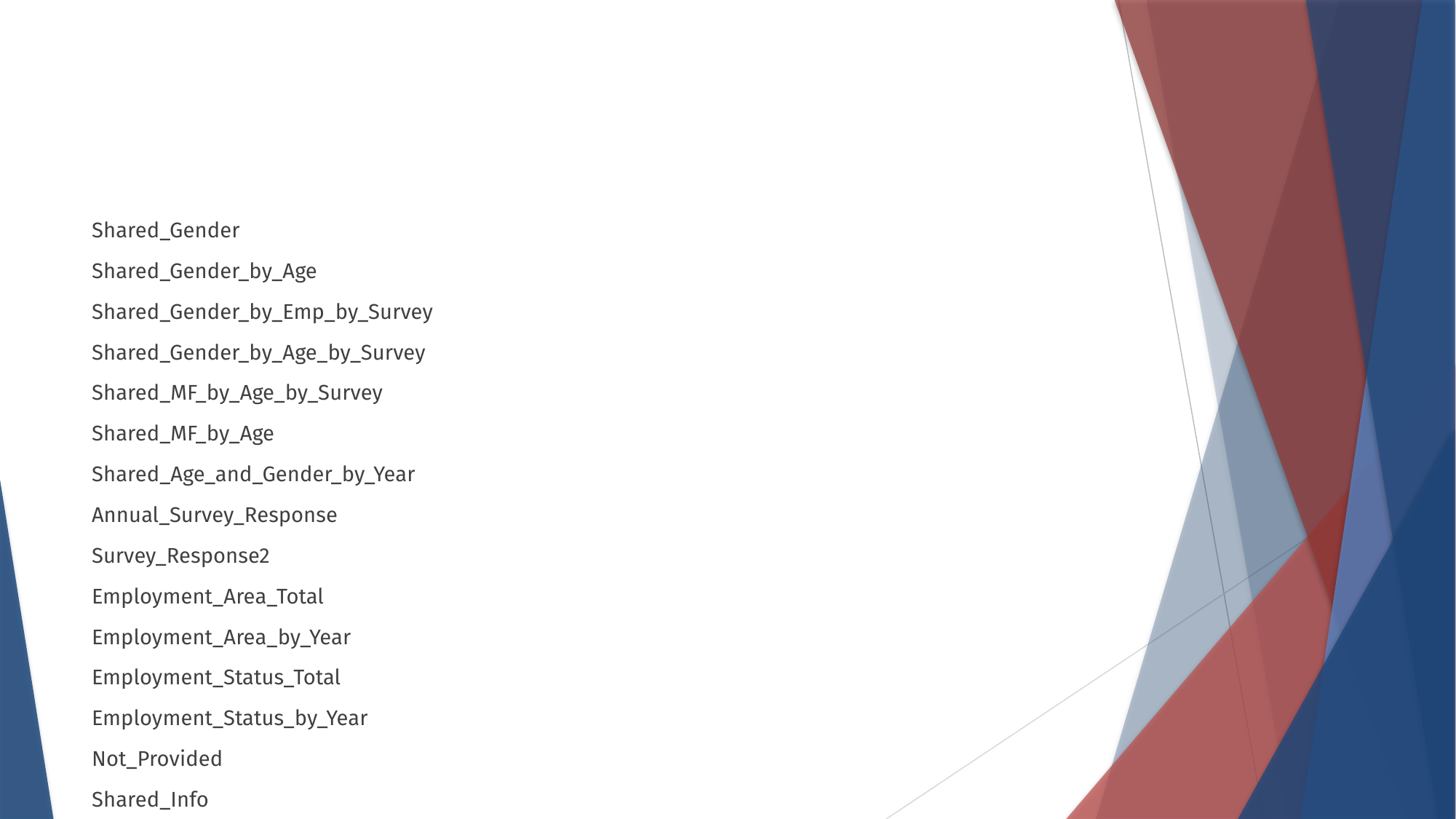

Shared_Gender
Shared_Gender_by_Age
Shared_Gender_by_Emp_by_Survey
Shared_Gender_by_Age_by_Survey
Shared_MF_by_Age_by_Survey
Shared_MF_by_Age
Shared_Age_and_Gender_by_Year
Annual_Survey_Response
Survey_Response2
Employment_Area_Total
Employment_Area_by_Year
Employment_Status_Total
Employment_Status_by_Year
Not_Provided
Shared_Info